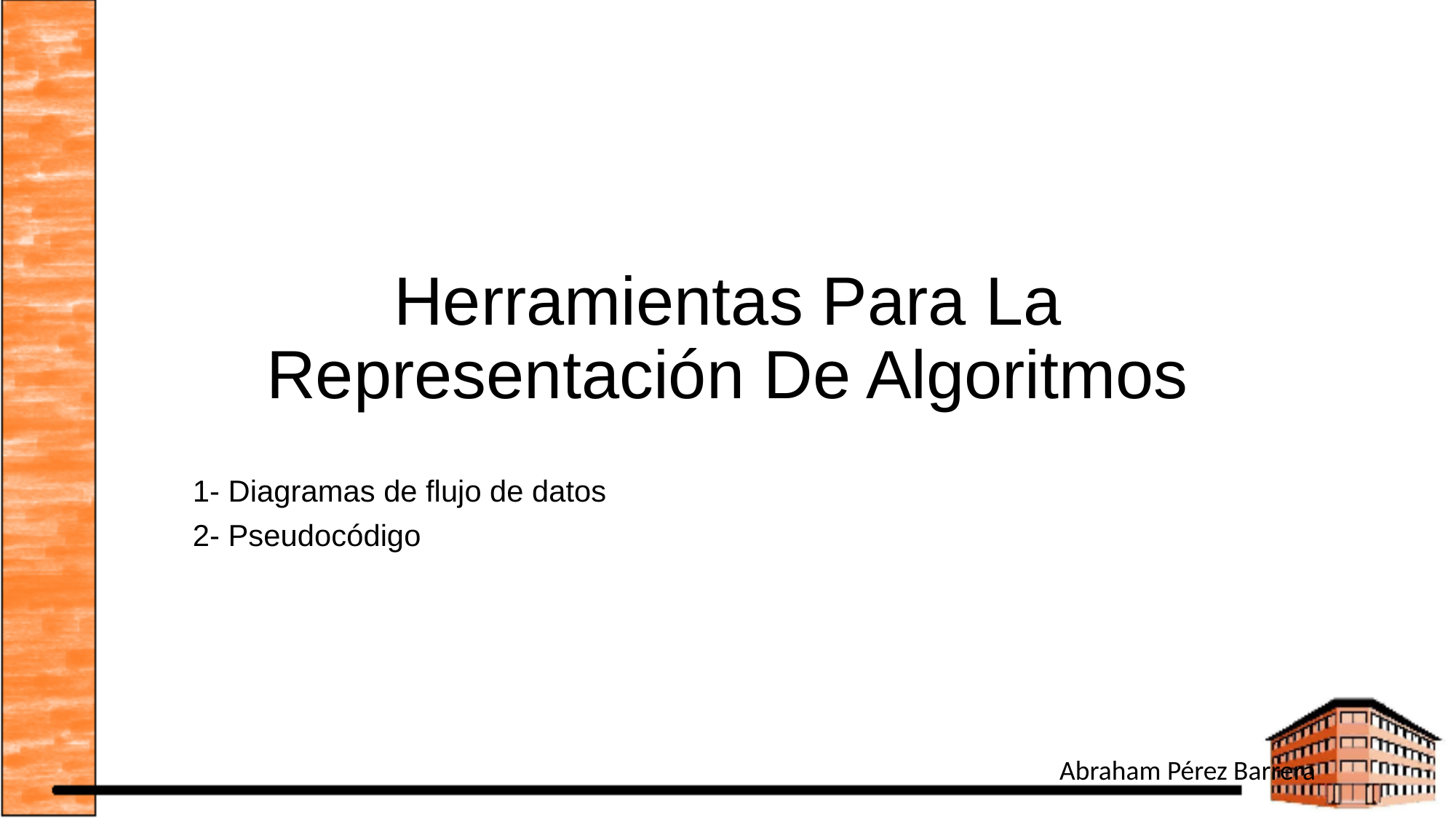

# Herramientas Para La Representación De Algoritmos
1- Diagramas de flujo de datos
2- Pseudocódigo